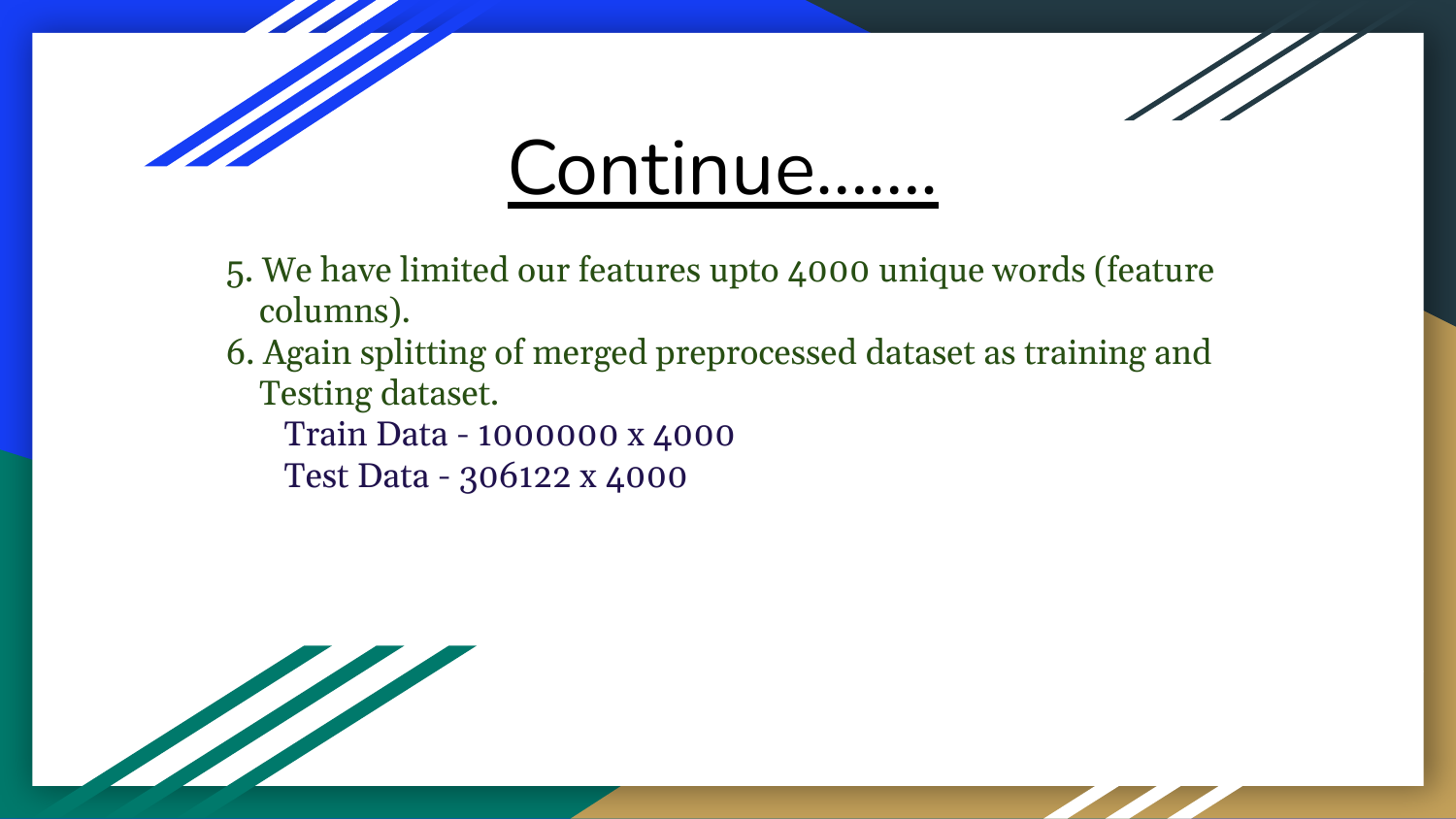

# Continue…….
5. We have limited our features upto 4000 unique words (feature
    columns).
6. Again splitting of merged preprocessed dataset as training and
    Testing dataset.
       Train Data - 1000000 x 4000
       Test Data - 306122 x 4000